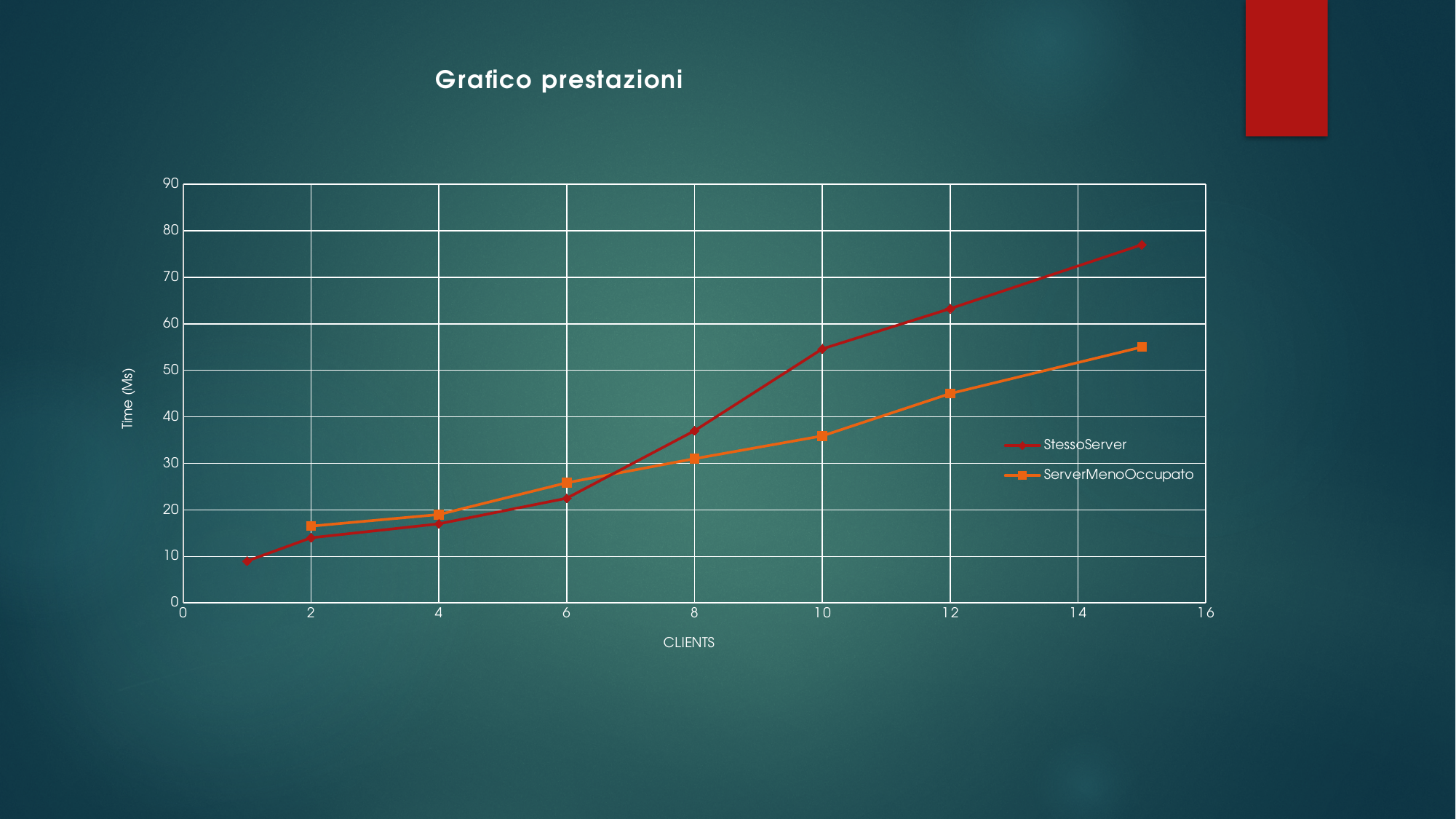

### Chart: Grafico prestazioni

| Category |  |  |
|---|---|---|